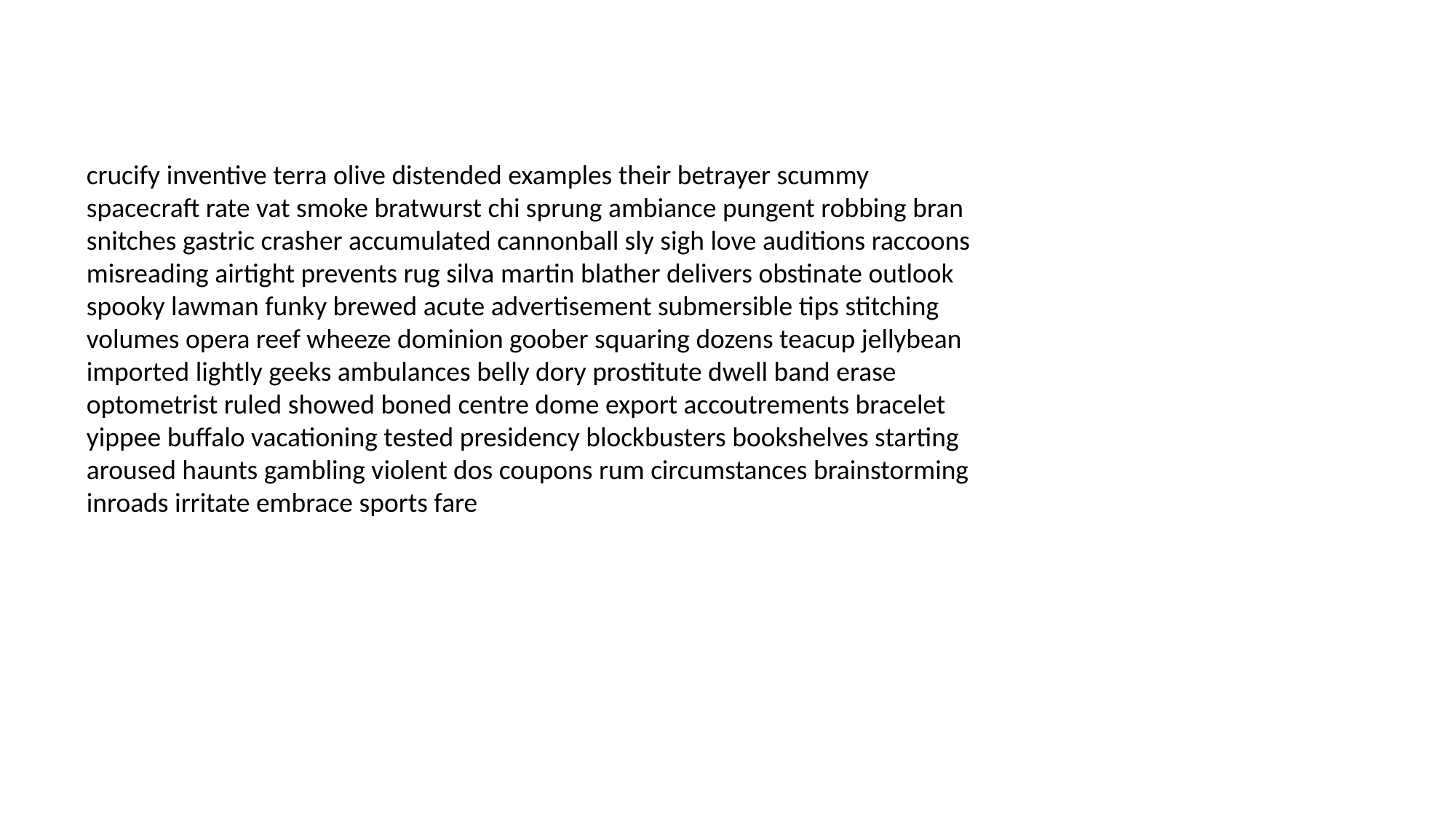

#
crucify inventive terra olive distended examples their betrayer scummy spacecraft rate vat smoke bratwurst chi sprung ambiance pungent robbing bran snitches gastric crasher accumulated cannonball sly sigh love auditions raccoons misreading airtight prevents rug silva martin blather delivers obstinate outlook spooky lawman funky brewed acute advertisement submersible tips stitching volumes opera reef wheeze dominion goober squaring dozens teacup jellybean imported lightly geeks ambulances belly dory prostitute dwell band erase optometrist ruled showed boned centre dome export accoutrements bracelet yippee buffalo vacationing tested presidency blockbusters bookshelves starting aroused haunts gambling violent dos coupons rum circumstances brainstorming inroads irritate embrace sports fare